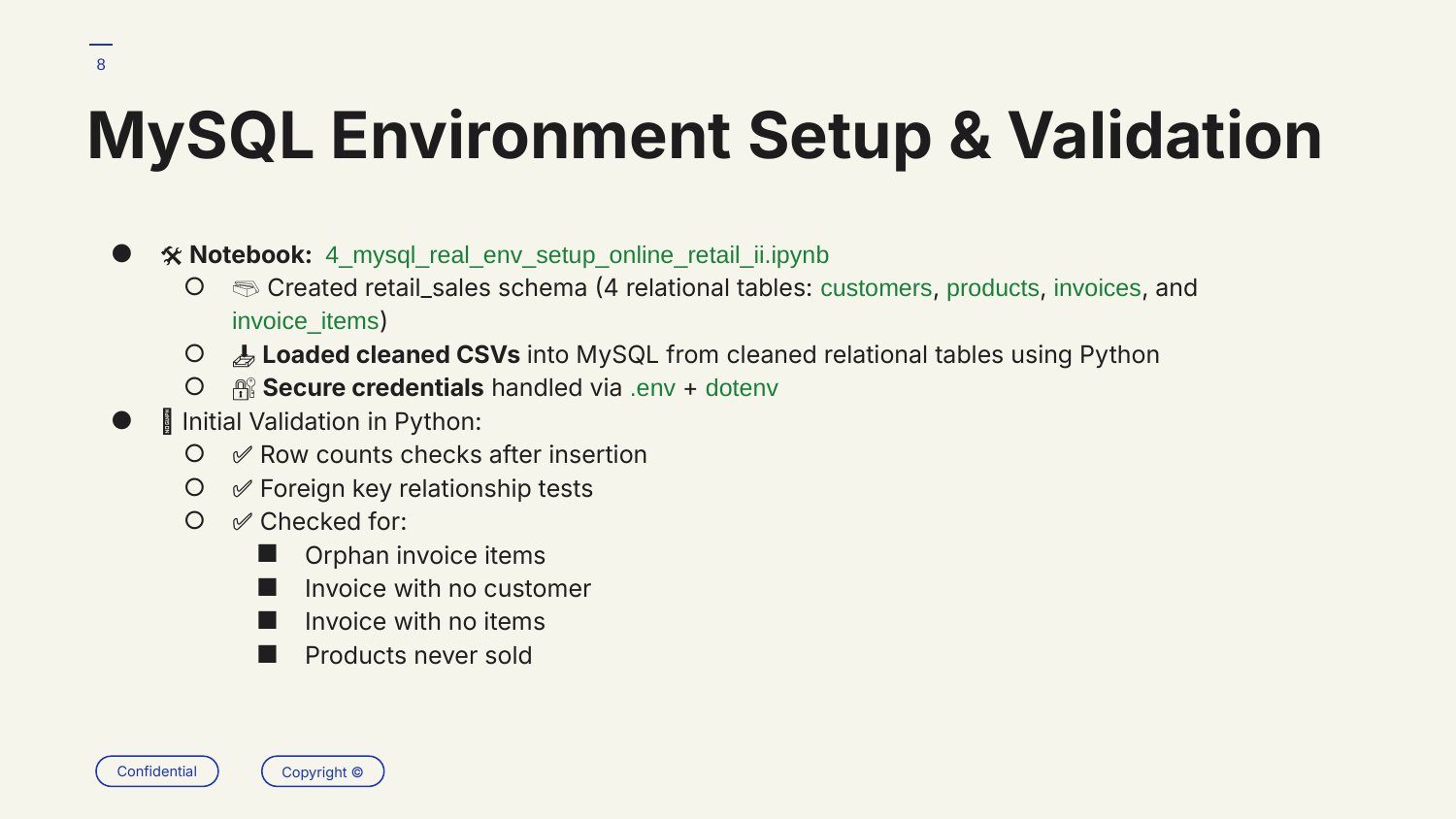

8
# MySQL Environment Setup & Validation
🛠️ Notebook:  4_mysql_real_env_setup_online_retail_ii.ipynb
🗃️ Created retail_sales schema (4 relational tables: customers, products, invoices, and invoice_items)
📥 Loaded cleaned CSVs into MySQL from cleaned relational tables using Python
🔐 Secure credentials handled via .env + dotenv
🧪 Initial Validation in Python:
✅ Row counts checks after insertion
✅ Foreign key relationship tests
✅ Checked for:
Orphan invoice items
Invoice with no customer
Invoice with no items
Products never sold